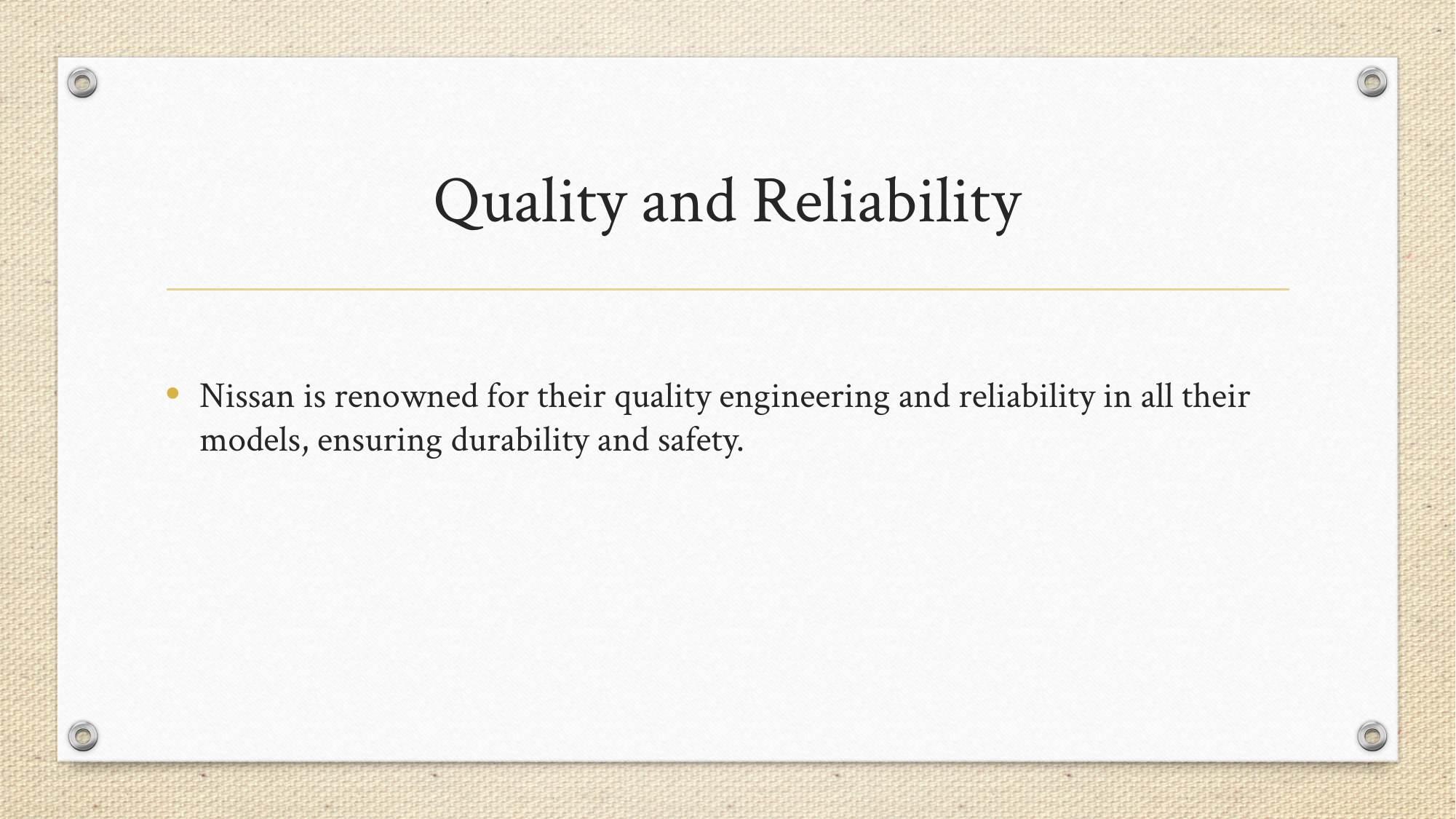

# Quality and Reliability

Nissan is renowned for their quality engineering and reliability in all their models, ensuring durability and safety.